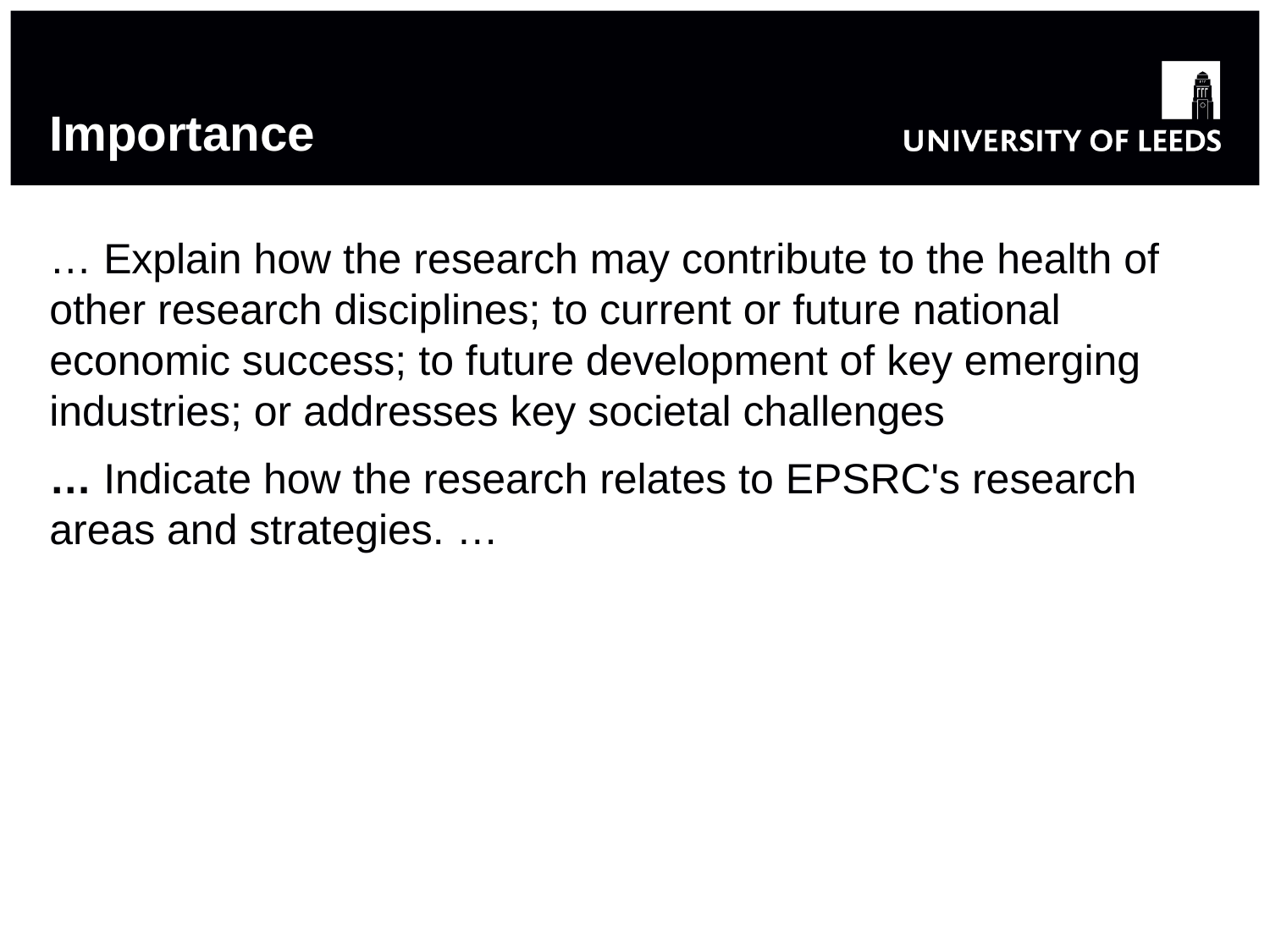

# Importance
… Explain how the research may contribute to the health of other research disciplines; to current or future national economic success; to future development of key emerging industries; or addresses key societal challenges
… Indicate how the research relates to EPSRC's research areas and strategies. …